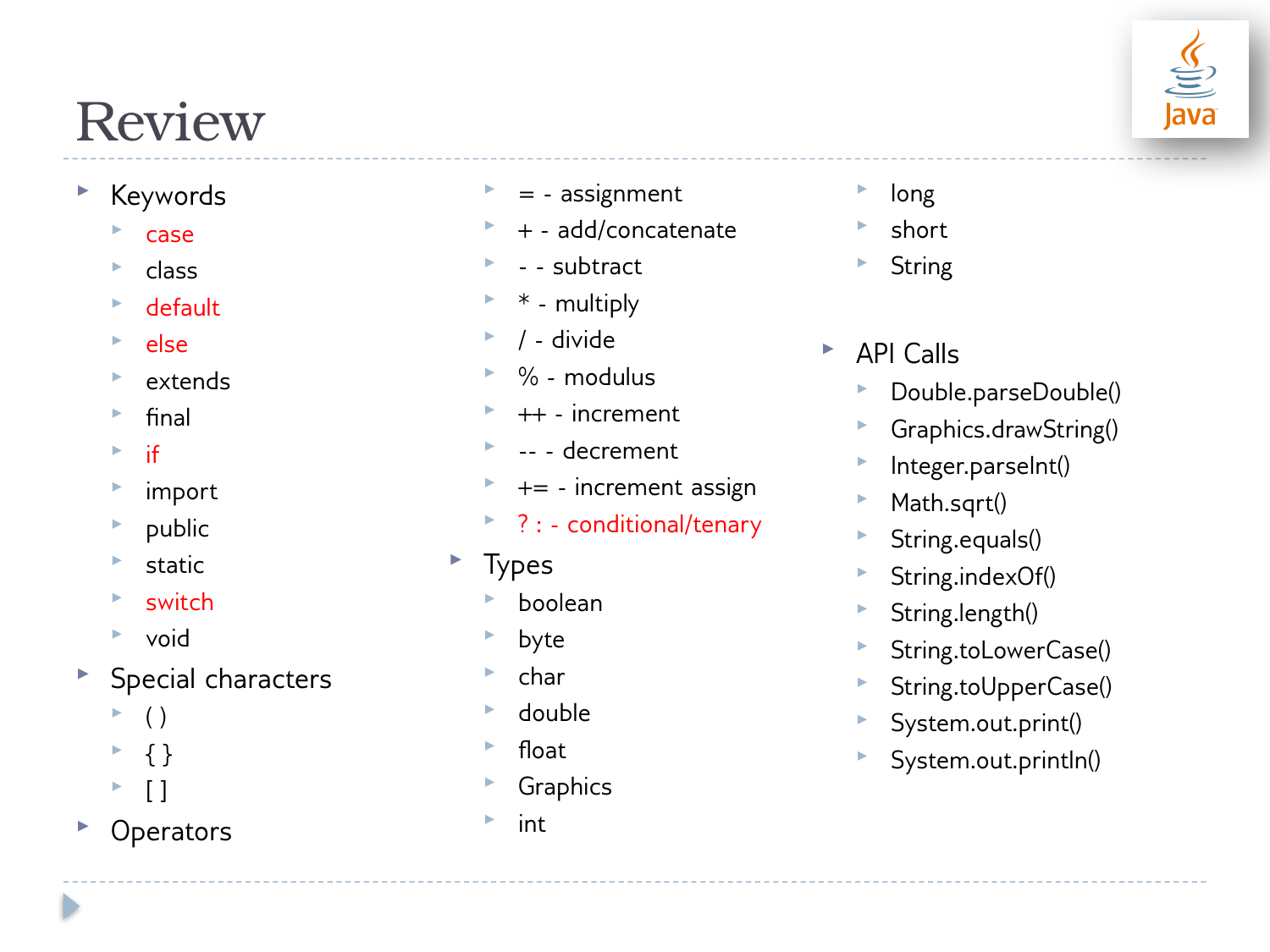

# Review
Keywords
case
class
default
else
extends
final
if
import
public
static
switch
void
Special characters
( )
{ }
[ ]
Operators
= - assignment
+ - add/concatenate
- - subtract
* - multiply
/ - divide
% - modulus
++ - increment
-- - decrement
+= - increment assign
? : - conditional/tenary
Types
boolean
byte
char
double
float
Graphics
int
long
short
String

API Calls
Double.parseDouble()
Graphics.drawString()
Integer.parseInt()
Math.sqrt()
String.equals()
String.indexOf()
String.length()
String.toLowerCase()
String.toUpperCase()
System.out.print()
System.out.println()